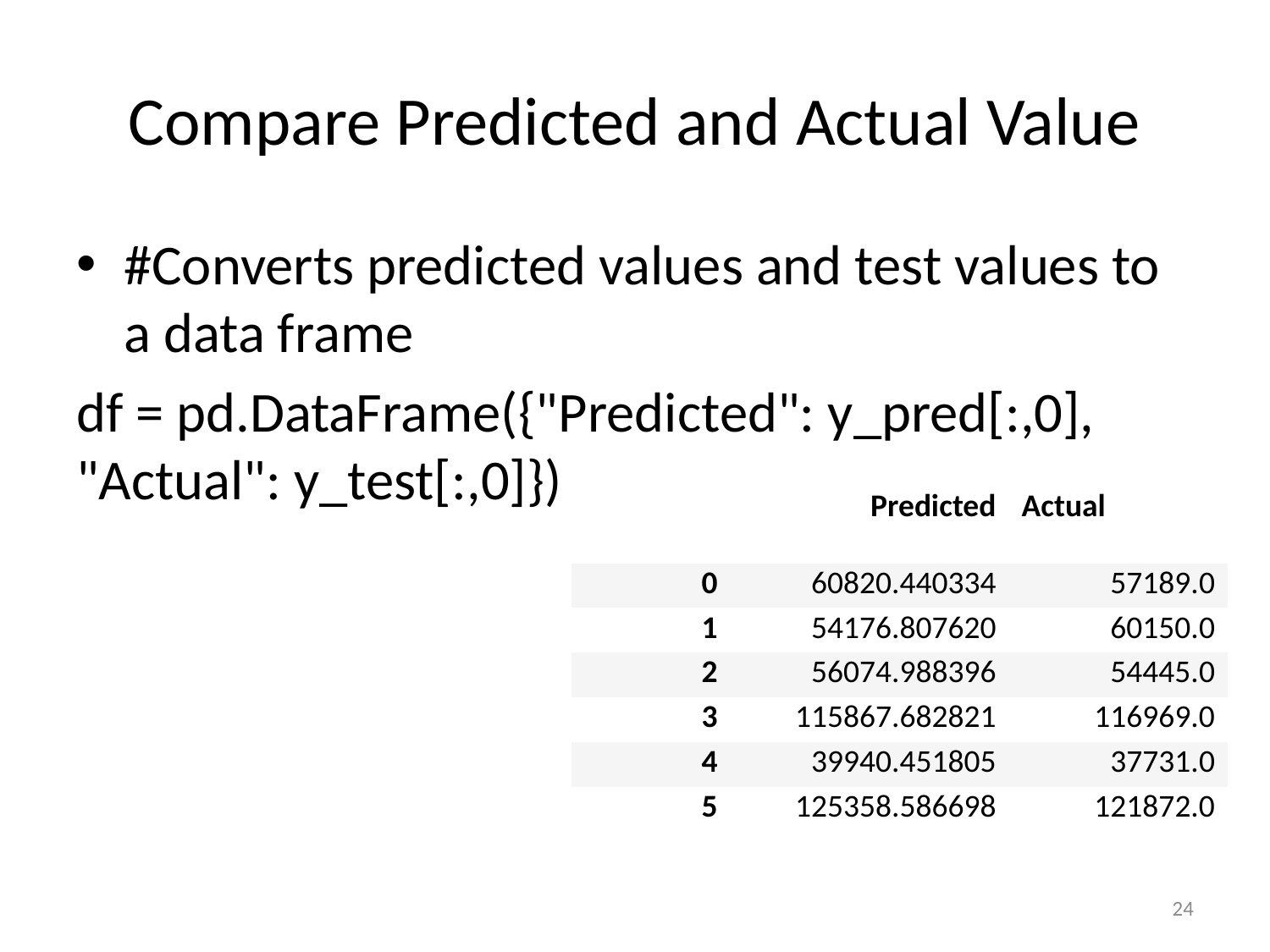

# Compare Predicted and Actual Value
#Converts predicted values and test values to a data frame
df = pd.DataFrame({"Predicted": y_pred[:,0], "Actual": y_test[:,0]})

|  | Predicted | Actual |
| --- | --- | --- |
| 0 | 60820.440334 | 57189.0 |
| 1 | 54176.807620 | 60150.0 |
| 2 | 56074.988396 | 54445.0 |
| 3 | 115867.682821 | 116969.0 |
| 4 | 39940.451805 | 37731.0 |
| 5 | 125358.586698 | 121872.0 |
24